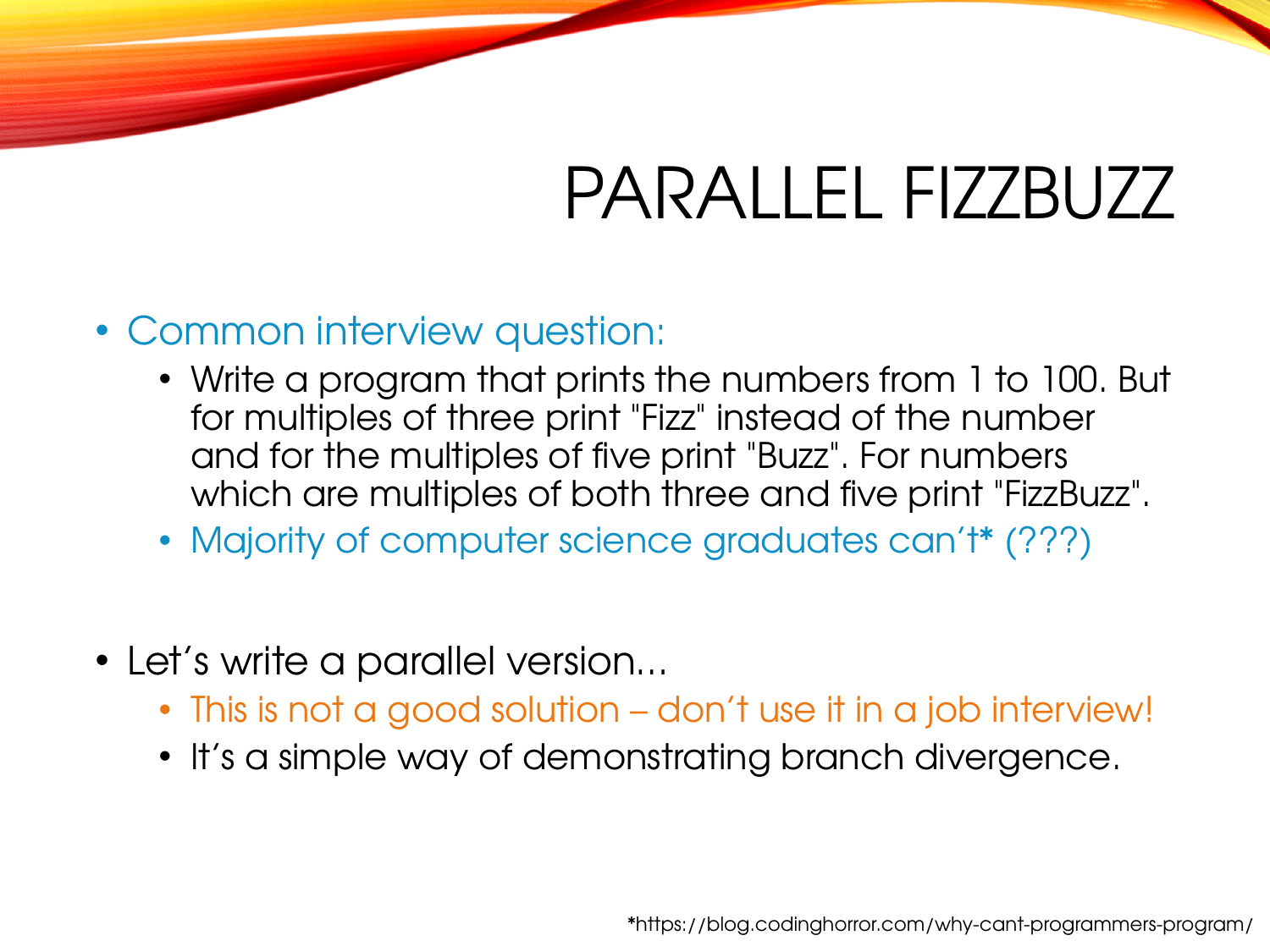

# Parallel fizzbuzz
Common interview question:
Write a program that prints the numbers from 1 to 100. But for multiples of three print "Fizz" instead of the number and for the multiples of five print "Buzz". For numbers which are multiples of both three and five print "FizzBuzz".
Majority of computer science graduates can’t* (???)

Let’s write a parallel version…
This is not a good solution – don’t use it in a job interview!
It’s a simple way of demonstrating branch divergence.
*https://blog.codinghorror.com/why-cant-programmers-program/